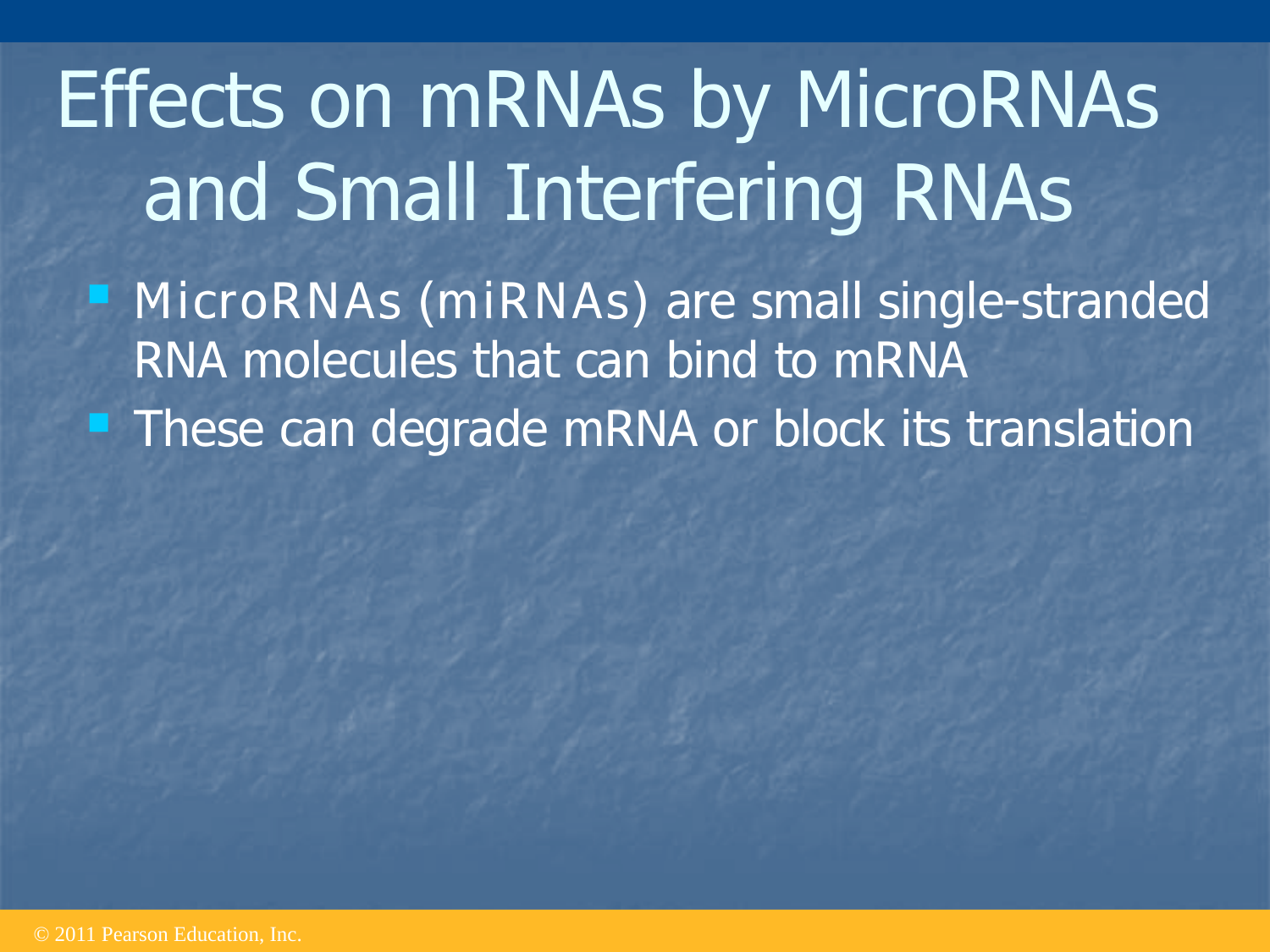

# Effects on mRNAs by MicroRNAs and Small Interfering RNAs
MicroRNAs (miRNAs) are small single-stranded RNA molecules that can bind to mRNA
These can degrade mRNA or block its translation

© 2011 Pearson Education, Inc.